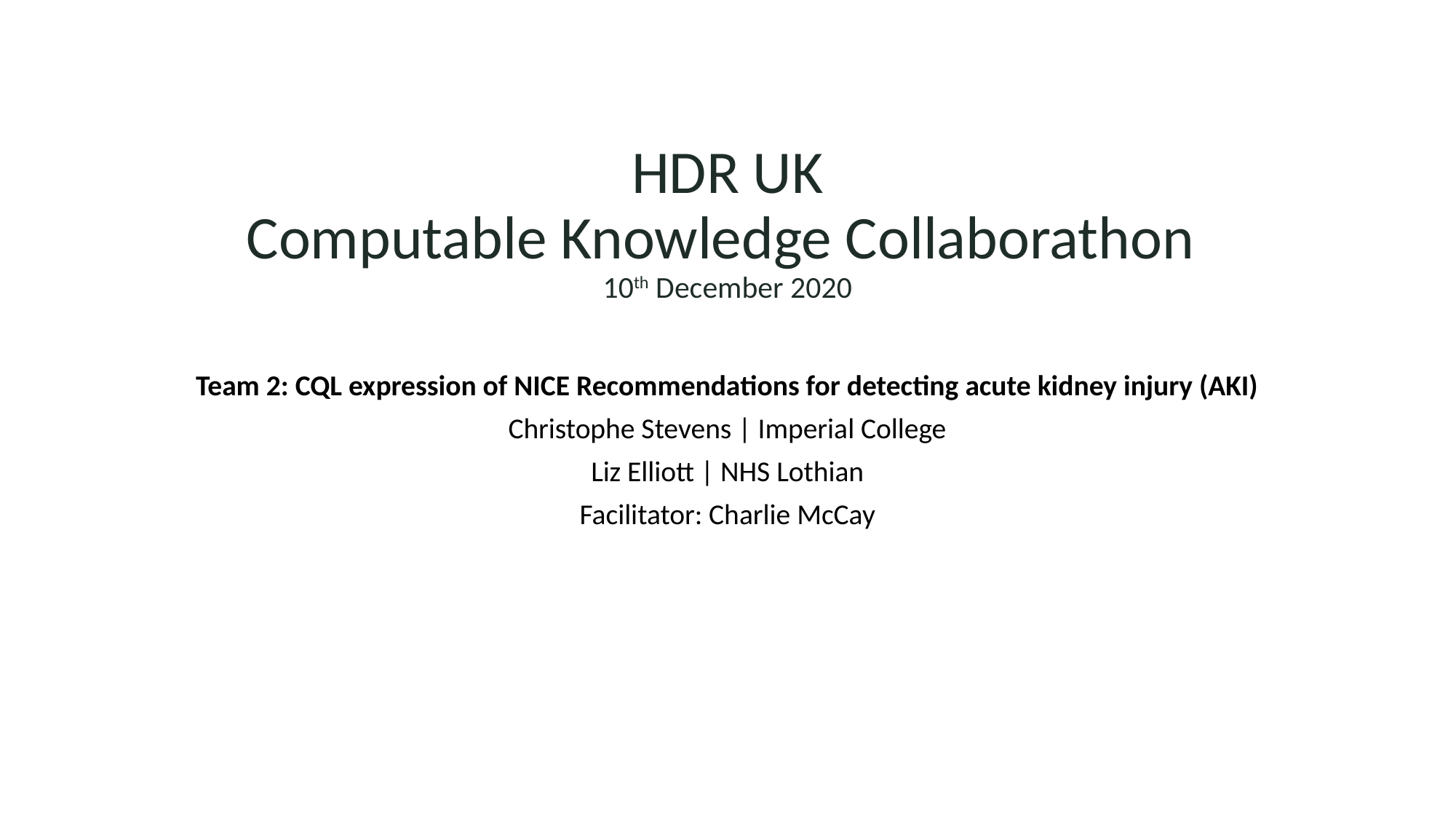

# HDR UK Computable Knowledge Collaborathon 10th December 2020
Team 2: CQL expression of NICE Recommendations for detecting acute kidney injury (AKI)
Christophe Stevens | Imperial College
Liz Elliott | NHS Lothian
Facilitator: Charlie McCay